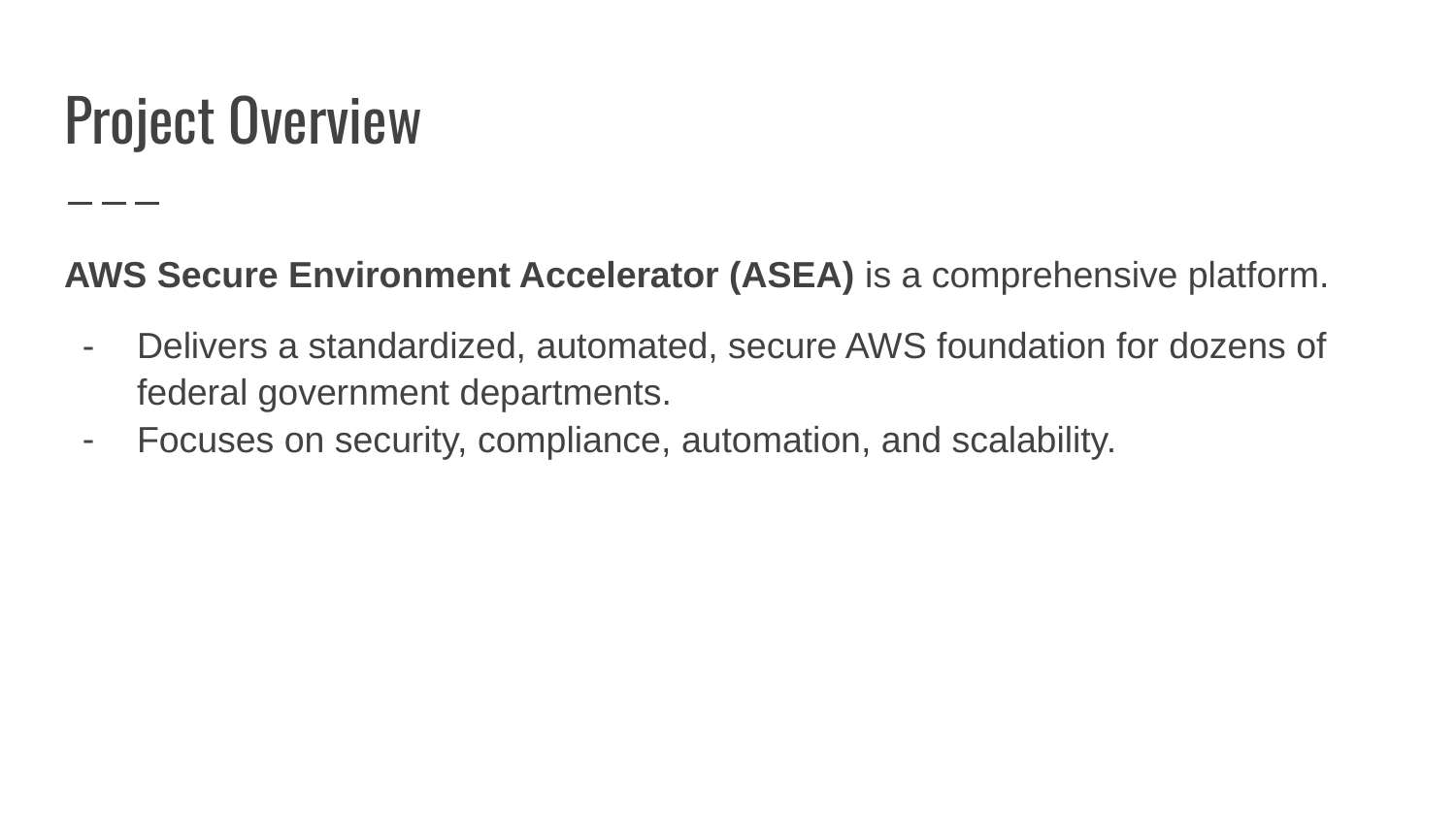

# Project Overview
AWS Secure Environment Accelerator (ASEA) is a comprehensive platform.
Delivers a standardized, automated, secure AWS foundation for dozens of federal government departments.
Focuses on security, compliance, automation, and scalability.